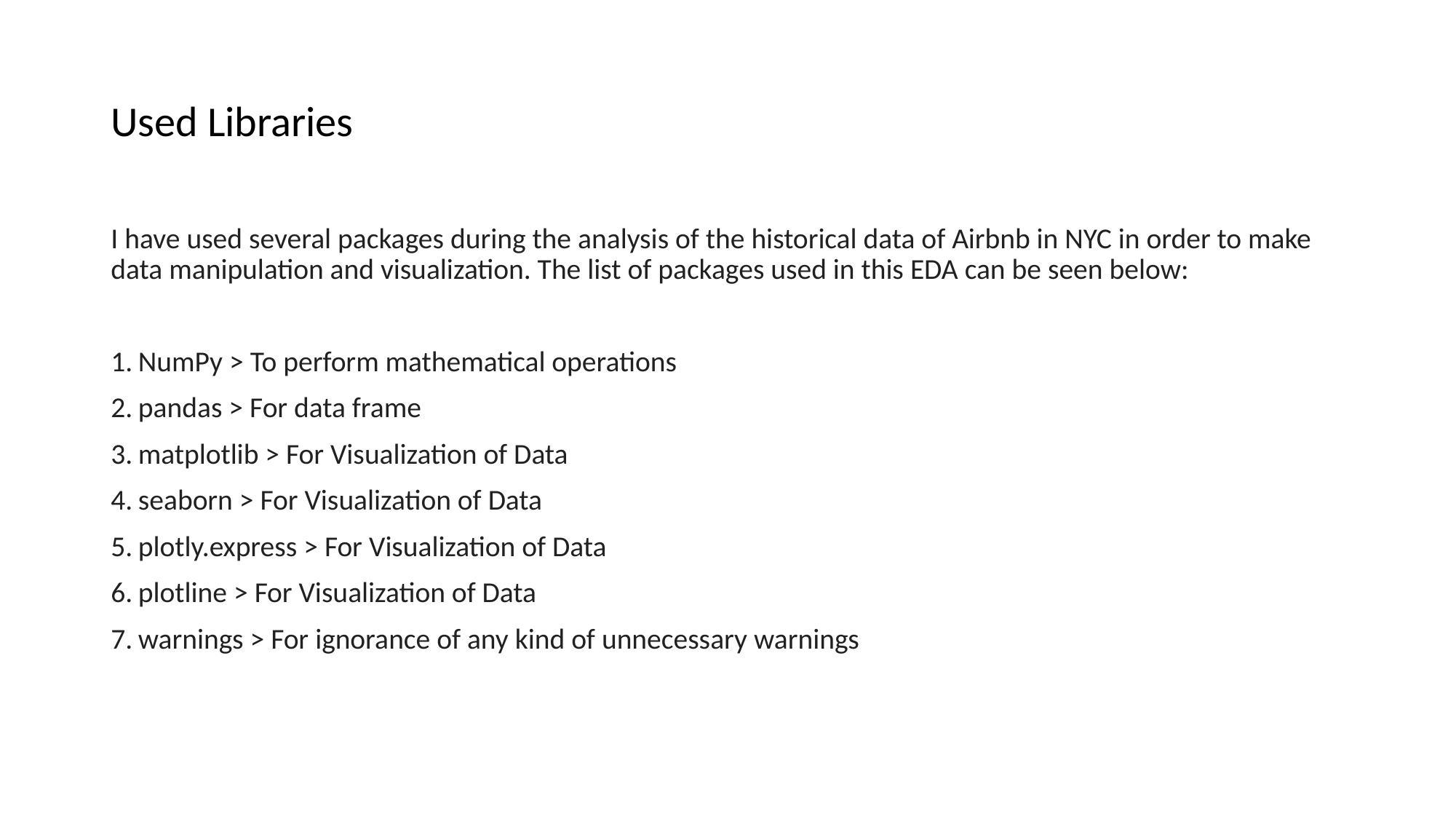

# Used Libraries
I have used several packages during the analysis of the historical data of Airbnb in NYC in order to make data manipulation and visualization. The list of packages used in this EDA can be seen below:

NumPy > To perform mathematical operations
pandas > For data frame
matplotlib > For Visualization of Data
seaborn > For Visualization of Data
plotly.express > For Visualization of Data
plotline > For Visualization of Data
warnings > For ignorance of any kind of unnecessary warnings